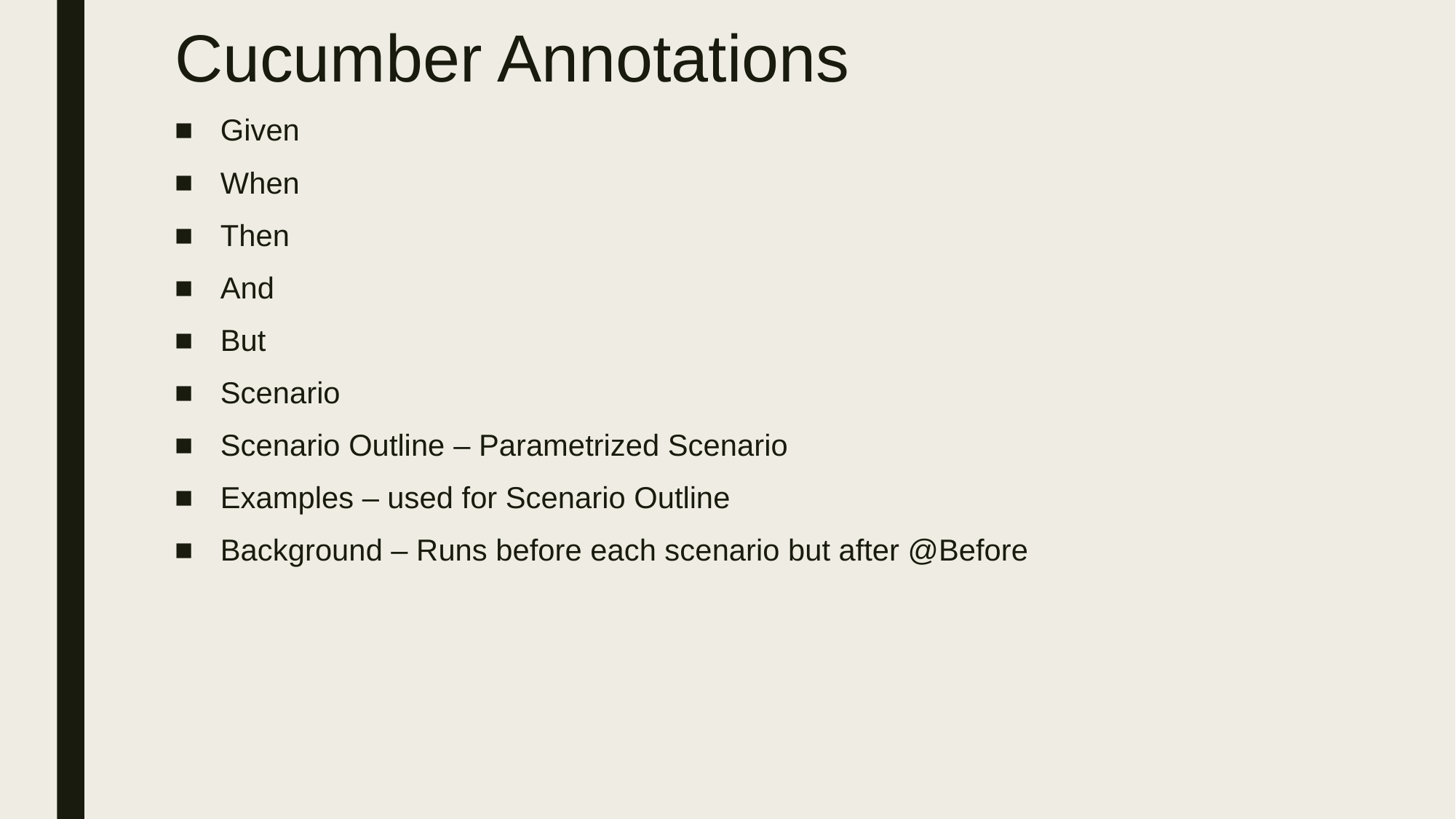

# Cucumber Annotations
Given
When
Then
And
But
Scenario
Scenario Outline – Parametrized Scenario
Examples – used for Scenario Outline
Background – Runs before each scenario but after @Before